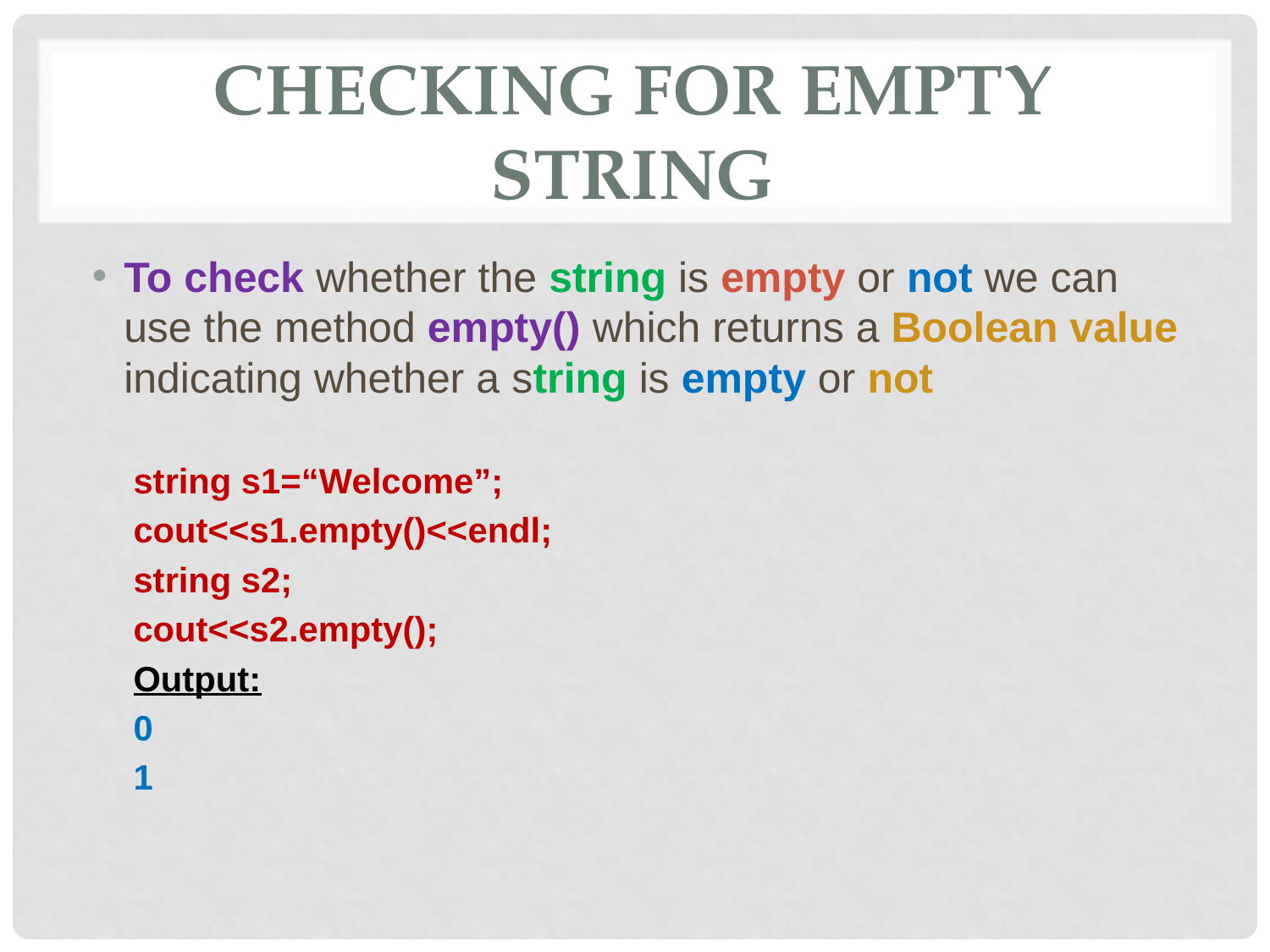

# Checking for empty string
To check whether the string is empty or not we can use the method empty() which returns a Boolean value indicating whether a string is empty or not

string s1=“Welcome”;
cout<<s1.empty()<<endl;
string s2;
cout<<s2.empty();
Output:
0
1